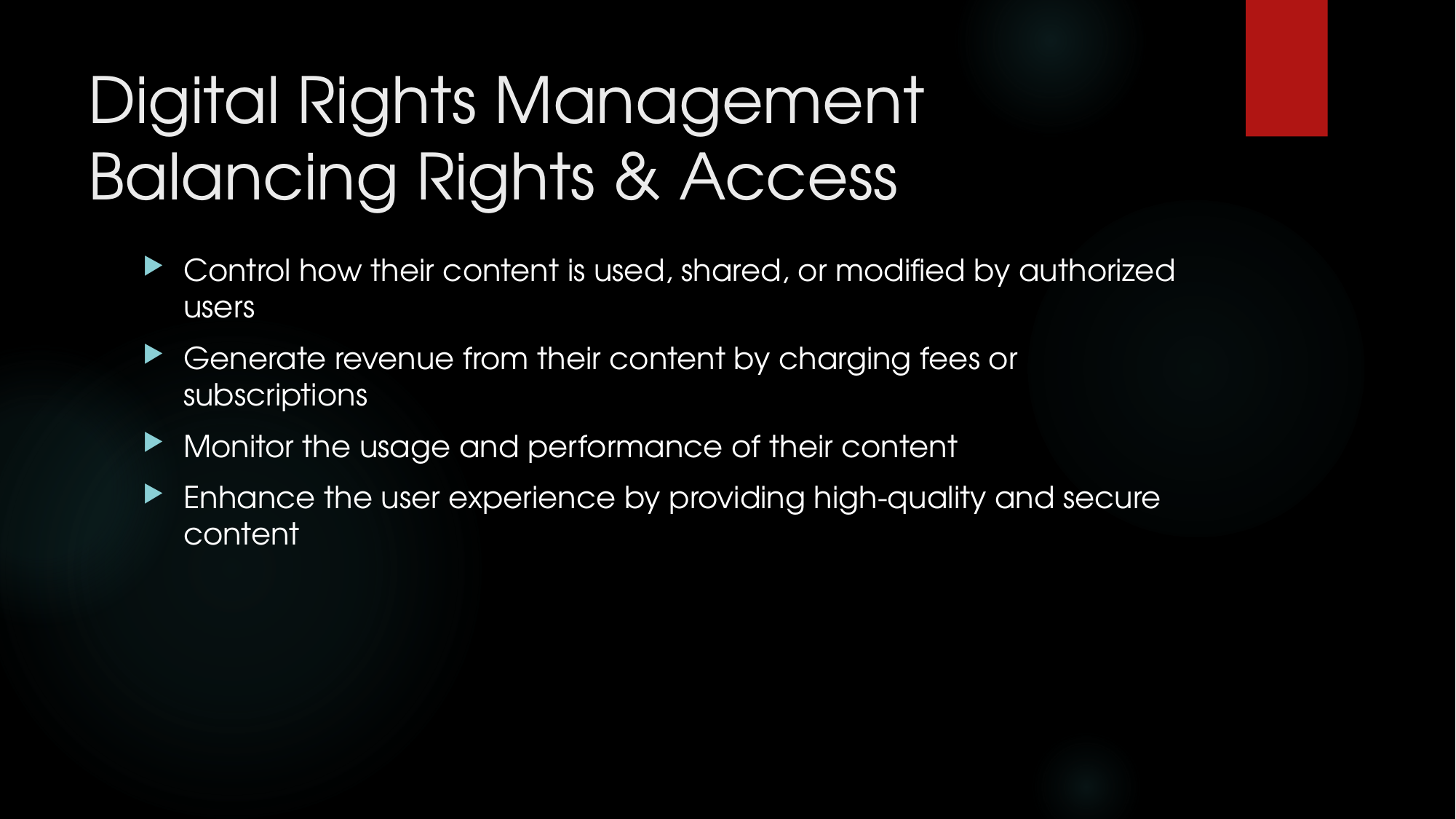

# Digital Rights Management Balancing Rights & Access
Control how their content is used, shared, or modified by authorized users
Generate revenue from their content by charging fees or subscriptions
Monitor the usage and performance of their content
Enhance the user experience by providing high-quality and secure content